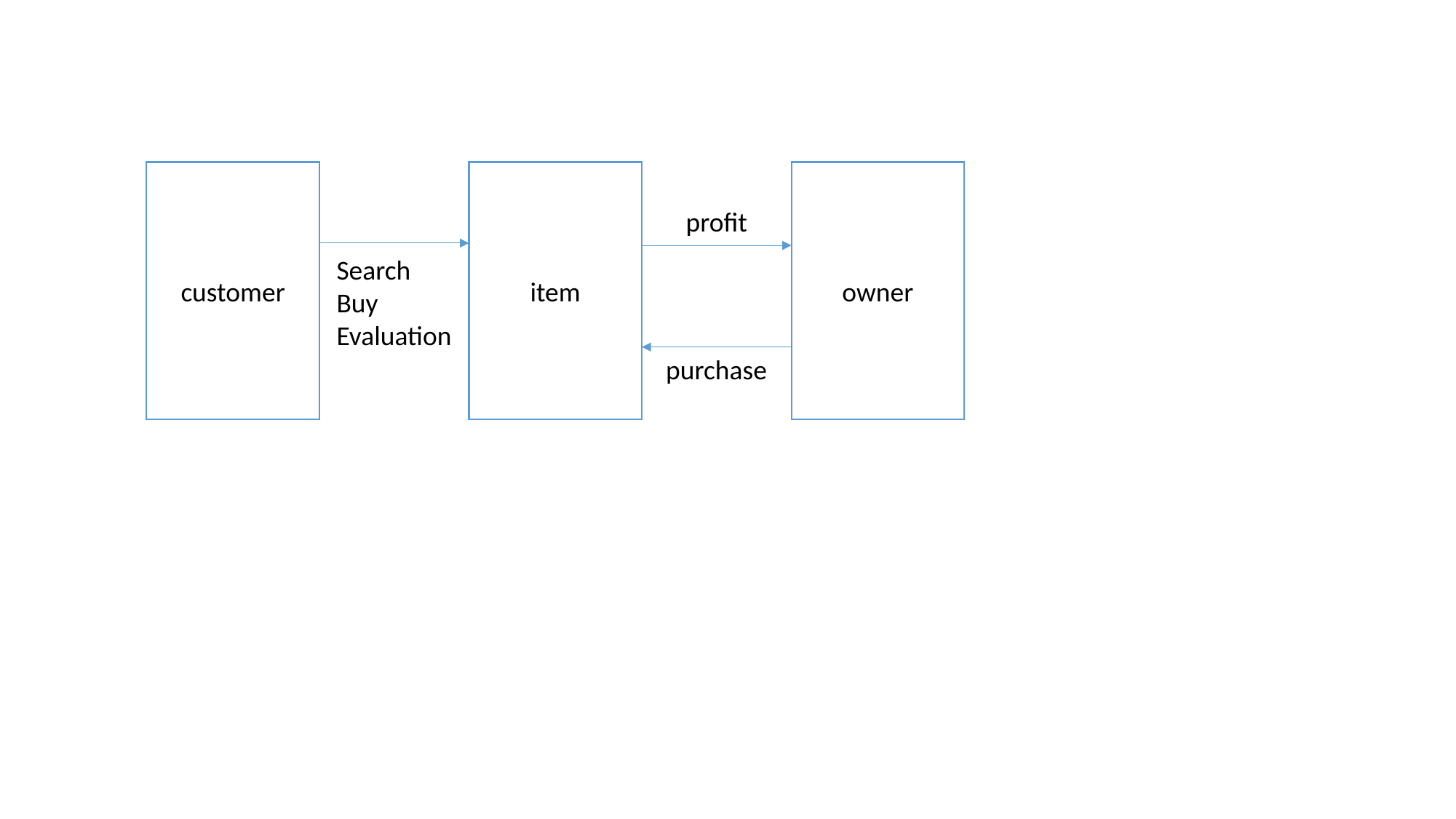

customer
item
owner
profit
Search
Buy
Evaluation

purchase